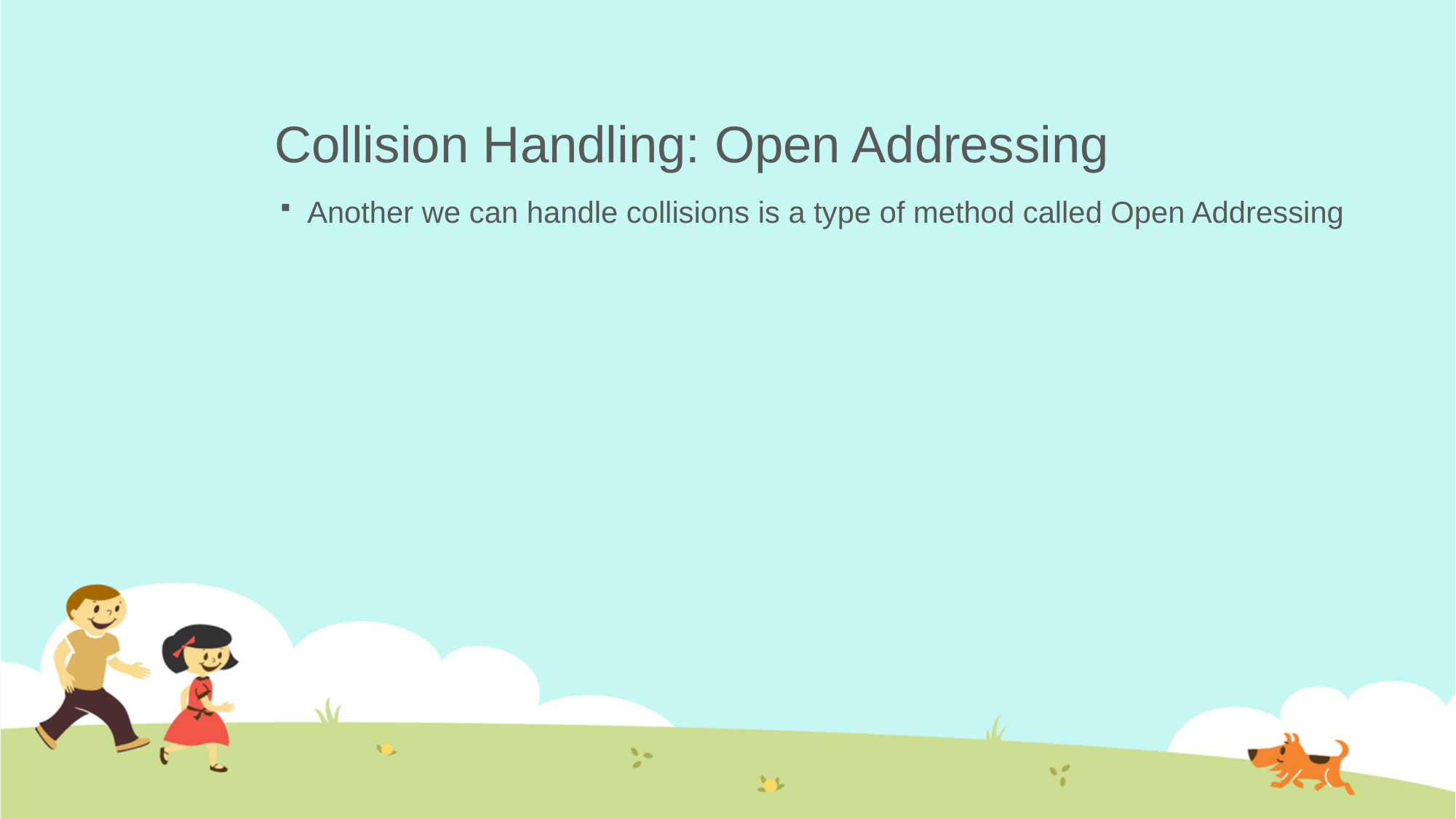

# Collision Handling: Open Addressing
Another we can handle collisions is a type of method called Open Addressing